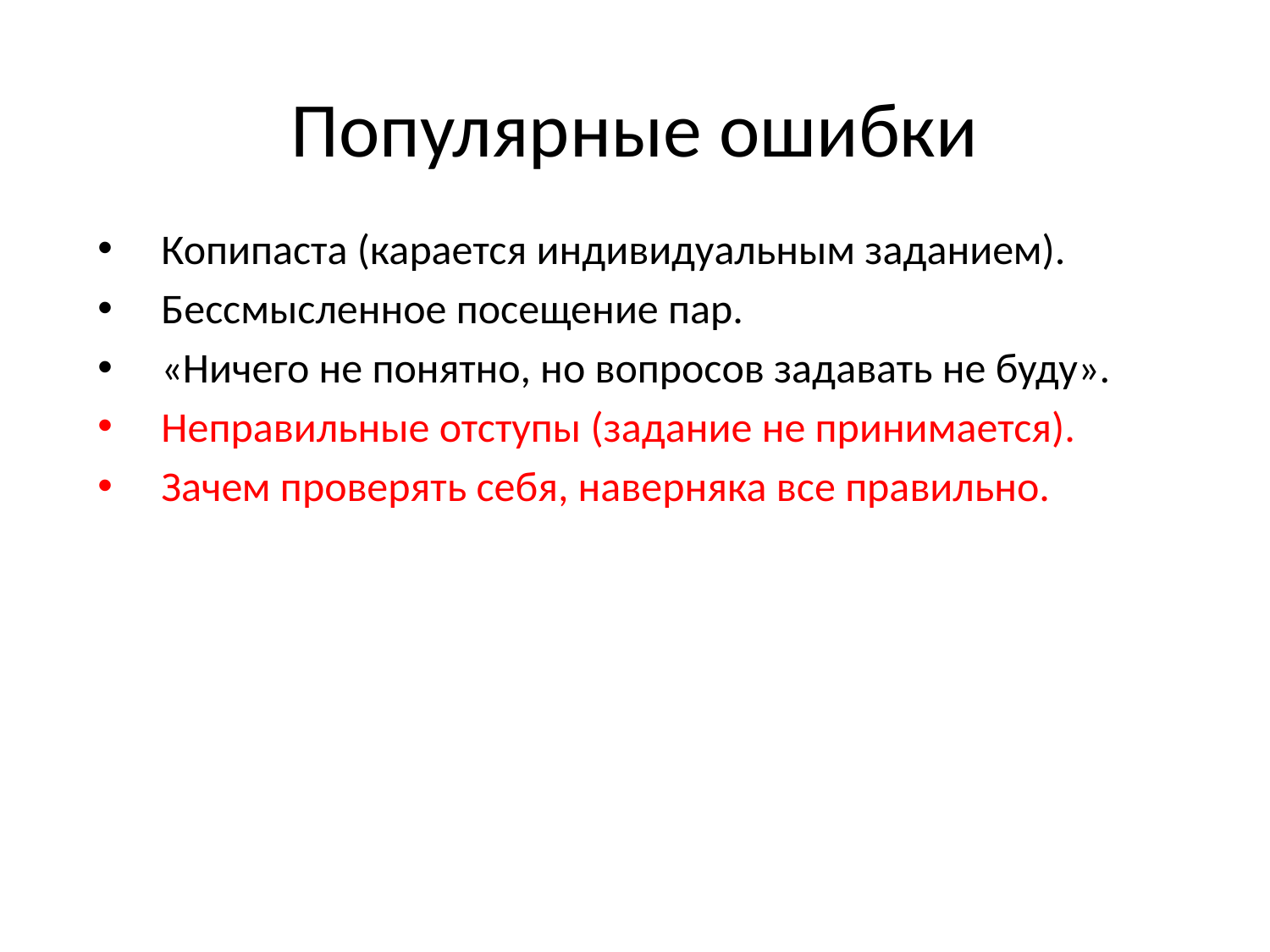

# Популярные ошибки
Копипаста (карается индивидуальным заданием).
Бессмысленное посещение пар.
«Ничего не понятно, но вопросов задавать не буду».
Неправильные отступы (задание не принимается).
Зачем проверять себя, наверняка все правильно.